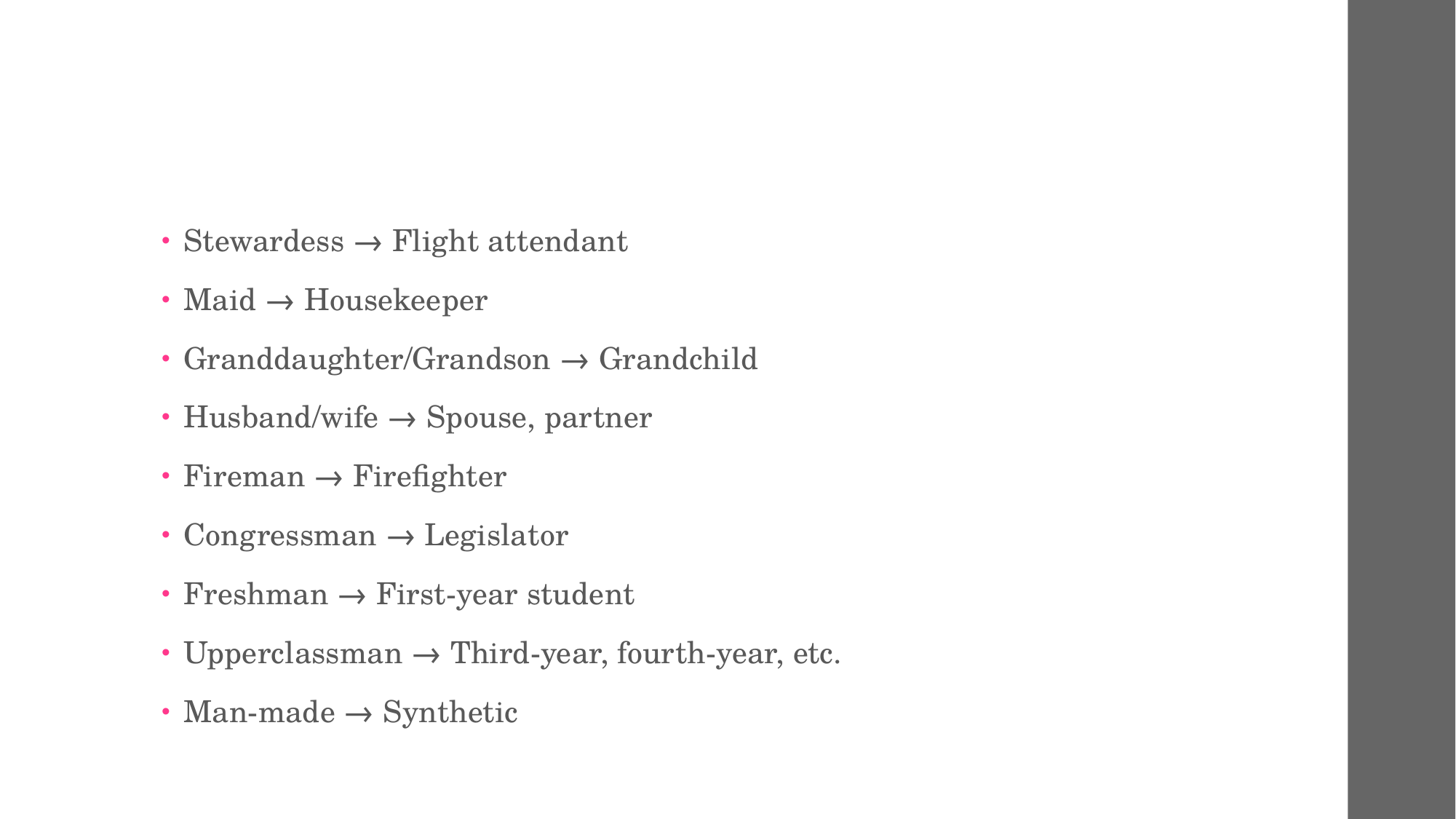

#
Stewardess → Flight attendant
Maid → Housekeeper
Granddaughter/Grandson → Grandchild
Husband/wife → Spouse, partner
Fireman → Firefighter
Congressman → Legislator
Freshman → First-year student
Upperclassman → Third-year, fourth-year, etc.
Man-made → Synthetic